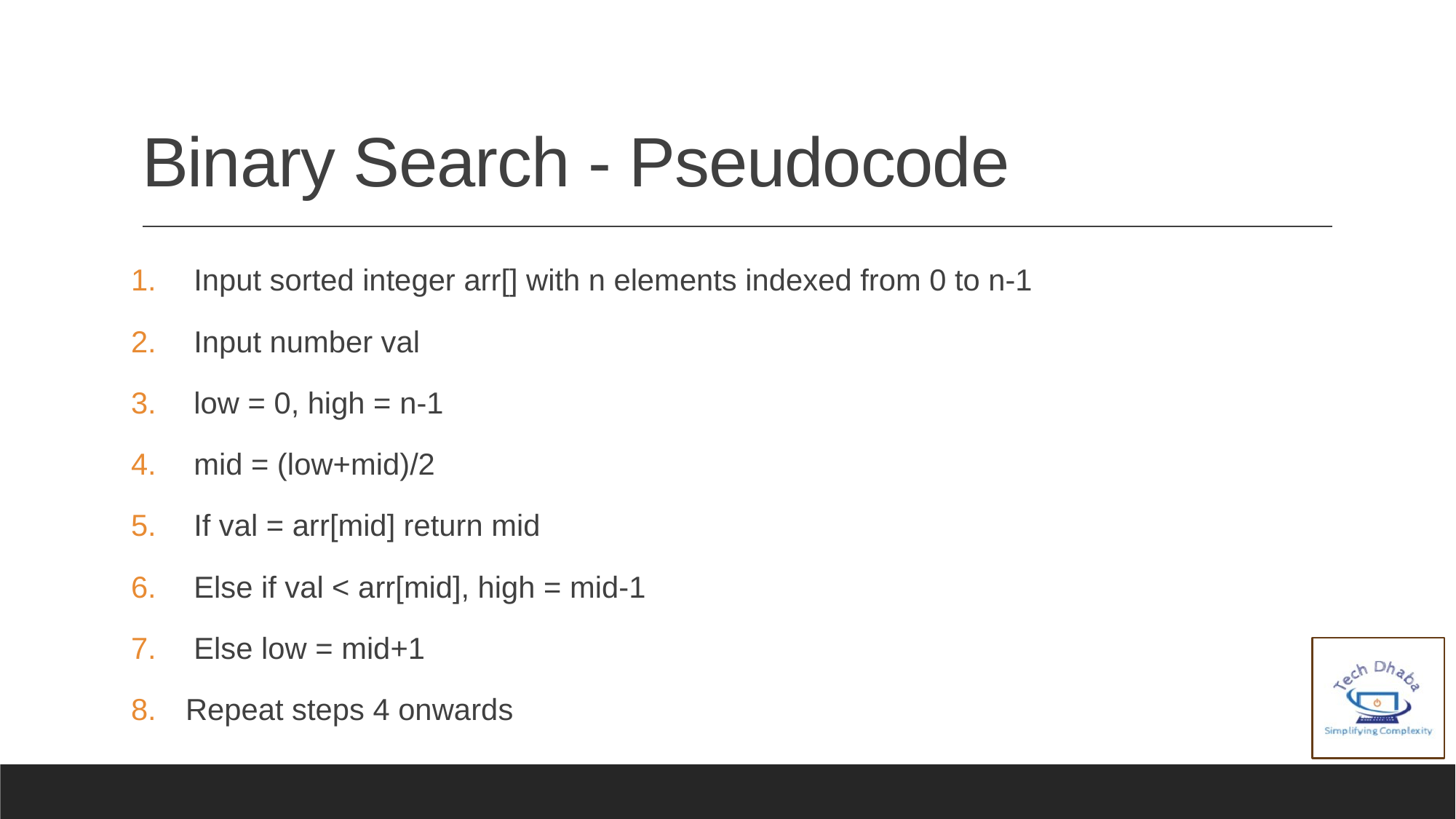

# Binary Search - Pseudocode
 Input sorted integer arr[] with n elements indexed from 0 to n-1
 Input number val
 low = 0, high = n-1
 mid = (low+mid)/2
 If val = arr[mid] return mid
 Else if val < arr[mid], high = mid-1
 Else low = mid+1
Repeat steps 4 onwards